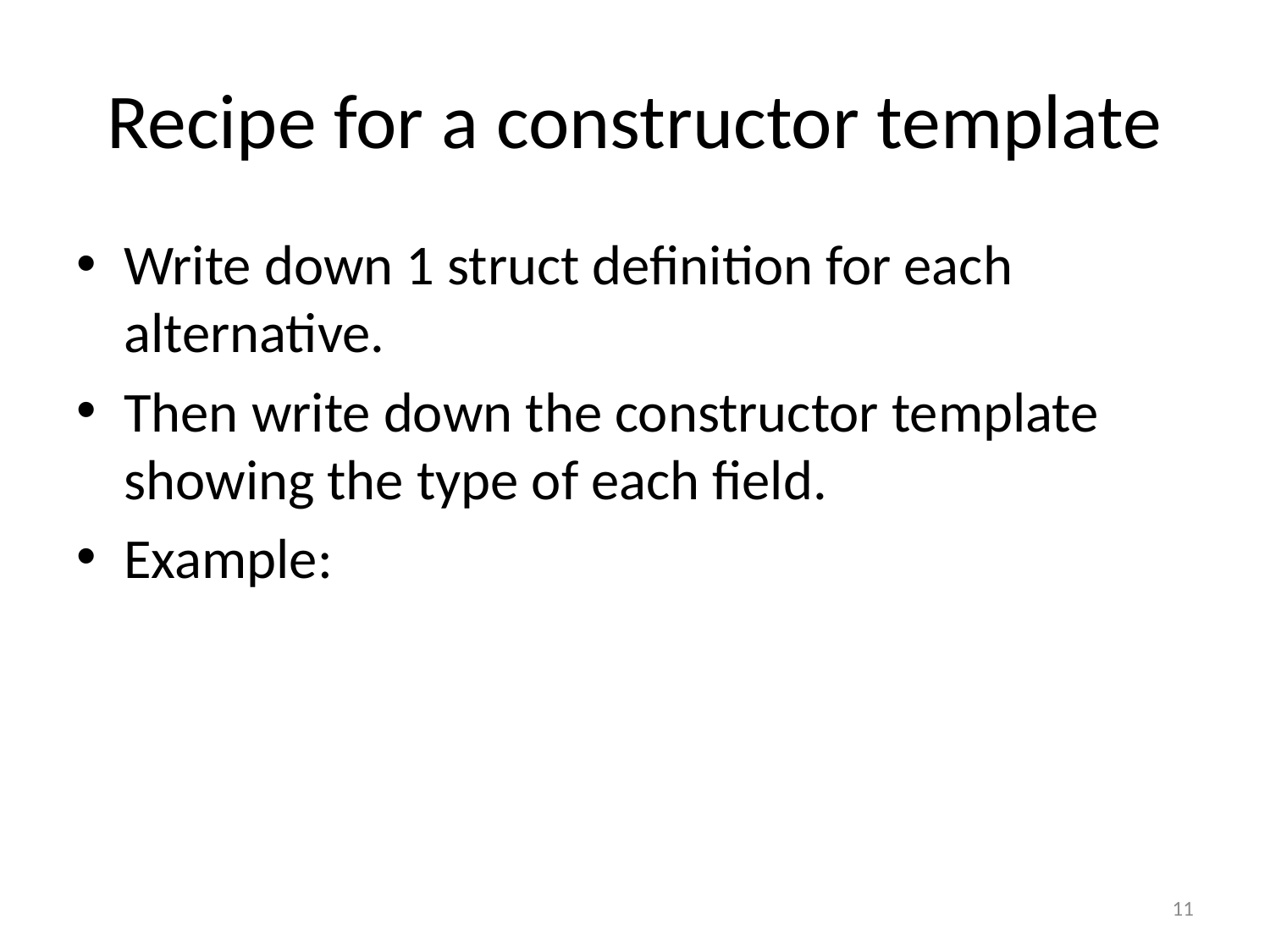

# Recipe for a constructor template
Write down 1 struct definition for each alternative.
Then write down the constructor template showing the type of each field.
Example:
11